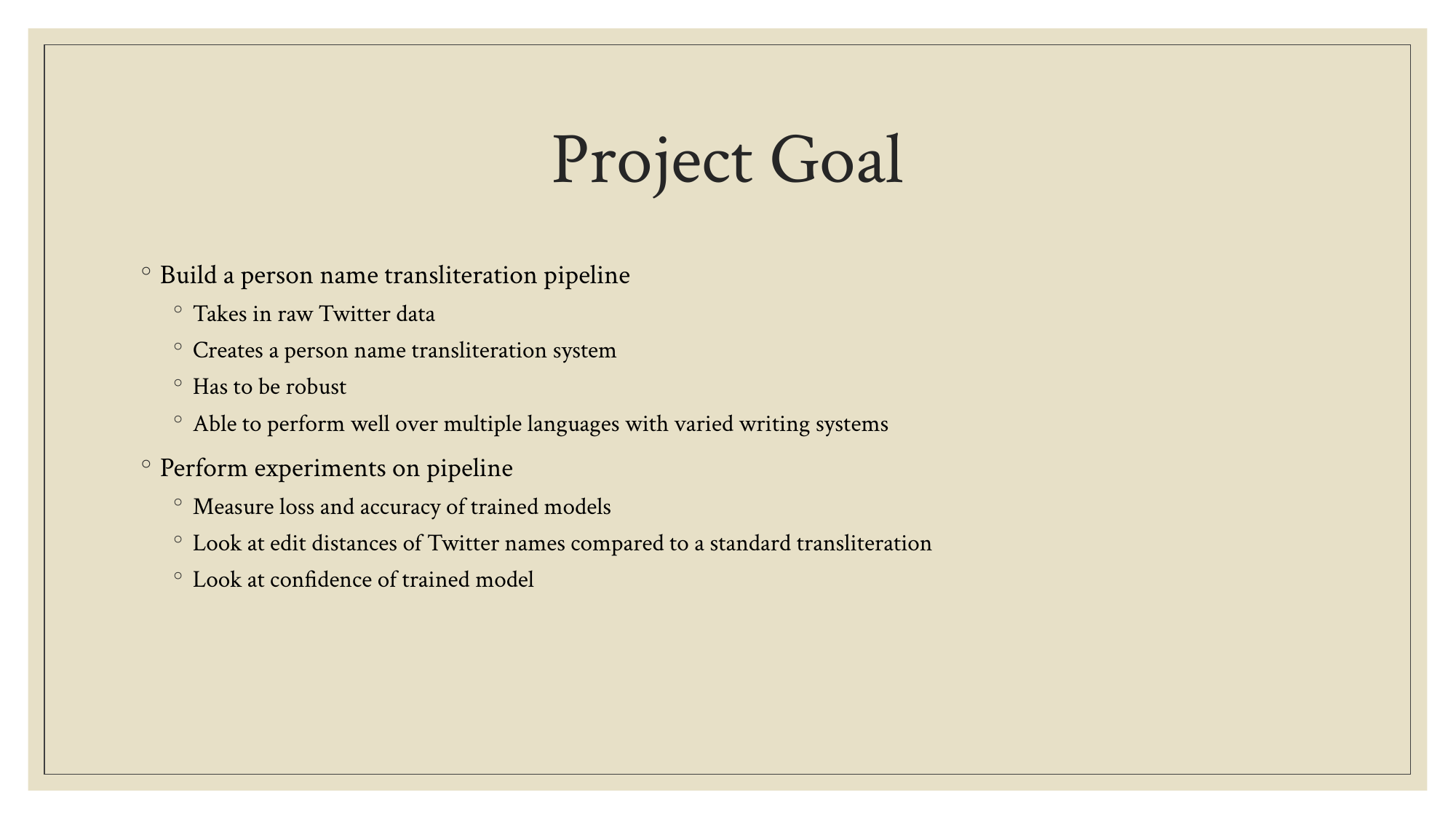

# Project Goal
Build a person name transliteration pipeline
Takes in raw Twitter data
Creates a person name transliteration system
Has to be robust
Able to perform well over multiple languages with varied writing systems
Perform experiments on pipeline
Measure loss and accuracy of trained models
Look at edit distances of Twitter names compared to a standard transliteration
Look at confidence of trained model